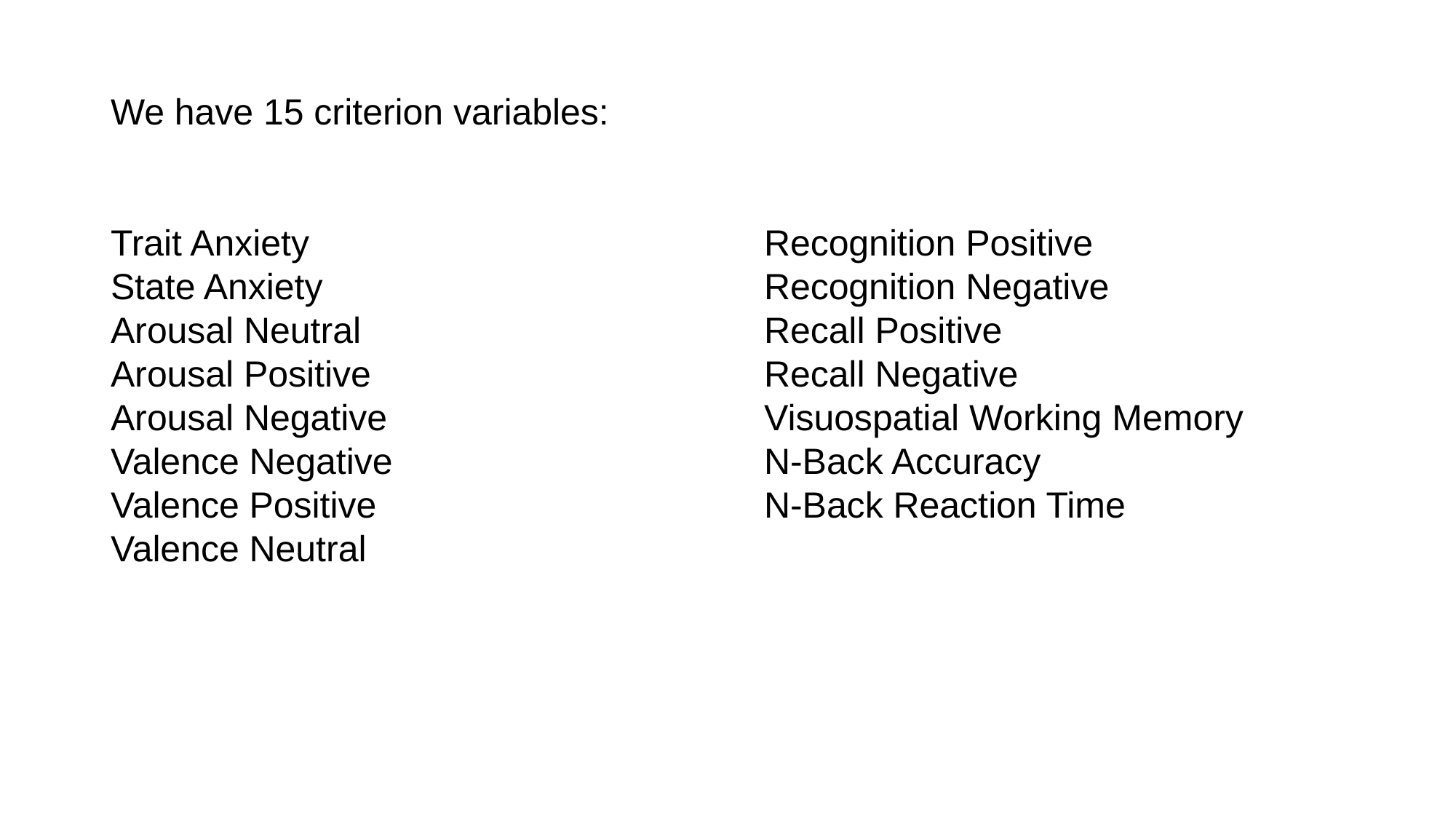

We have 15 criterion variables:

Trait Anxiety
State Anxiety
Arousal Neutral
Arousal Positive
Arousal Negative
Valence Negative
Valence Positive
Valence Neutral

Recognition Positive
Recognition Negative
Recall Positive
Recall Negative
Visuospatial Working Memory
N-Back Accuracy
N-Back Reaction Time